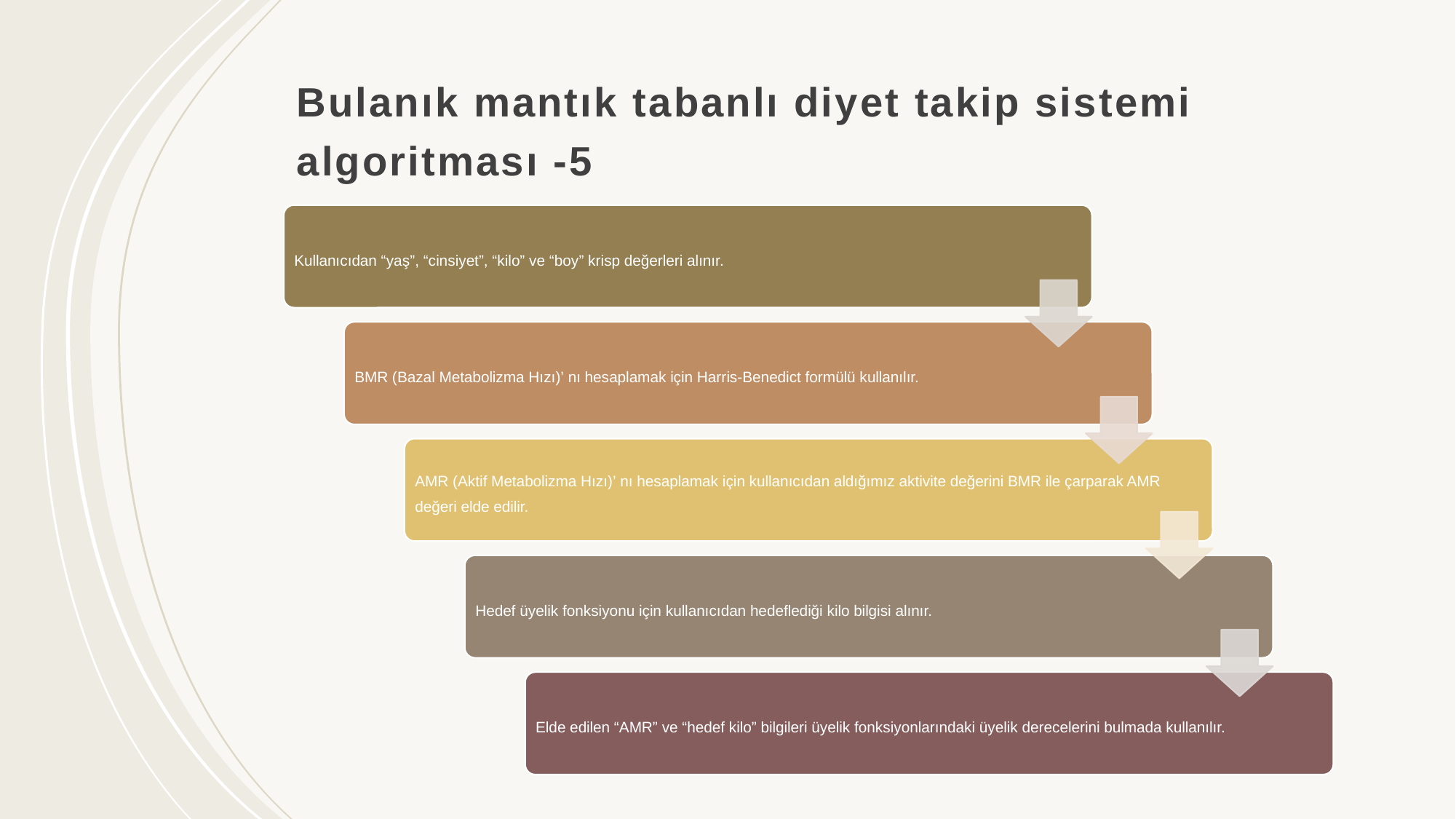

# Bulanık mantık tabanlı diyet takip sistemi algoritması -5
Kullanıcıdan “yaş”, “cinsiyet”, “kilo” ve “boy” krisp değerleri alınır.
BMR (Bazal Metabolizma Hızı)’ nı hesaplamak için Harris-Benedict formülü kullanılır.
AMR (Aktif Metabolizma Hızı)’ nı hesaplamak için kullanıcıdan aldığımız aktivite değerini BMR ile çarparak AMR değeri elde edilir.
Hedef üyelik fonksiyonu için kullanıcıdan hedeflediği kilo bilgisi alınır.
Elde edilen “AMR” ve “hedef kilo” bilgileri üyelik fonksiyonlarındaki üyelik derecelerini bulmada kullanılır.